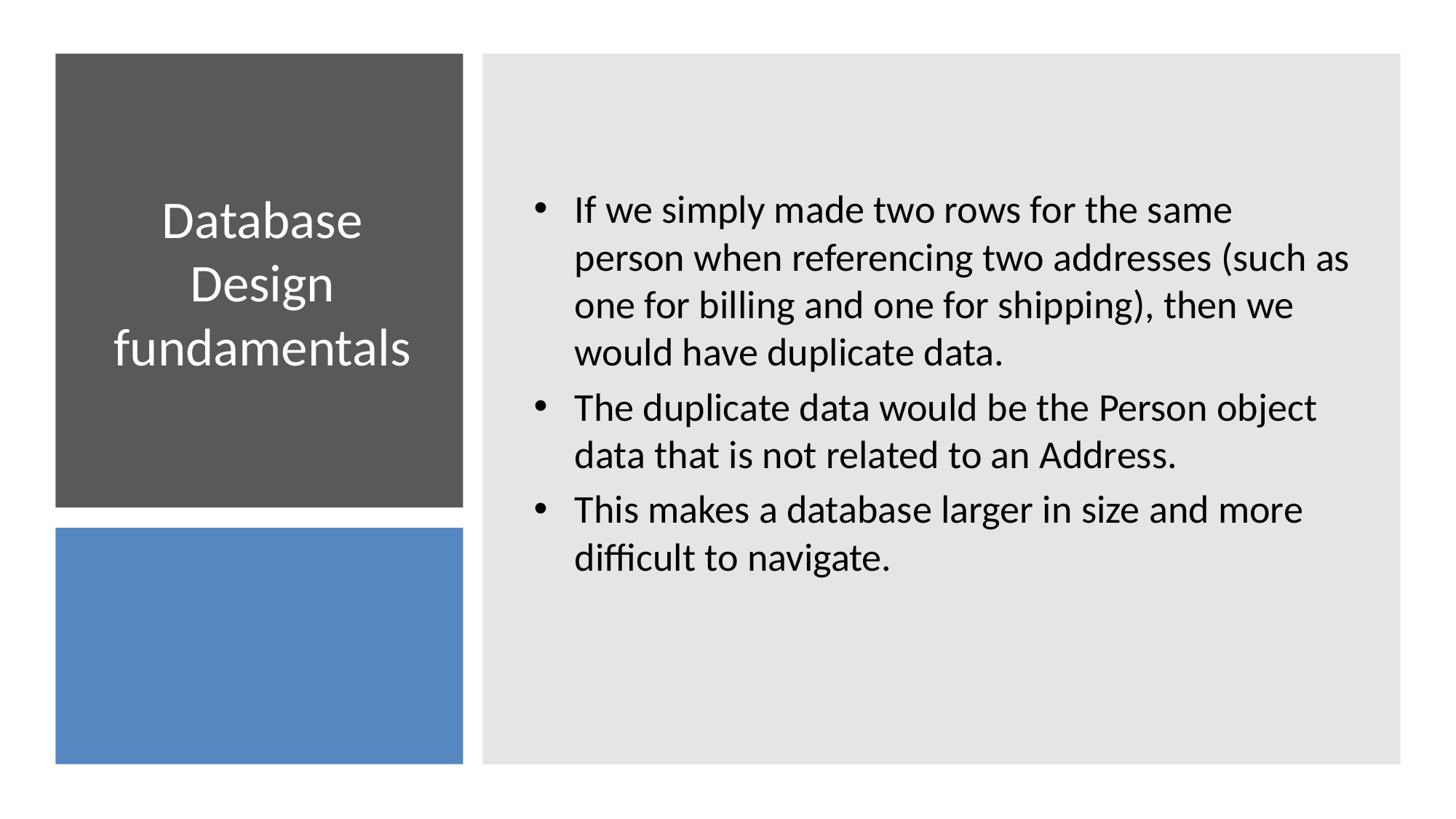

If we simply made two rows for the same person when referencing two addresses (such as one for billing and one for shipping), then we would have duplicate data.
The duplicate data would be the Person object data that is not related to an Address.
This makes a database larger in size and more difficult to navigate.

# Database Design fundamentals